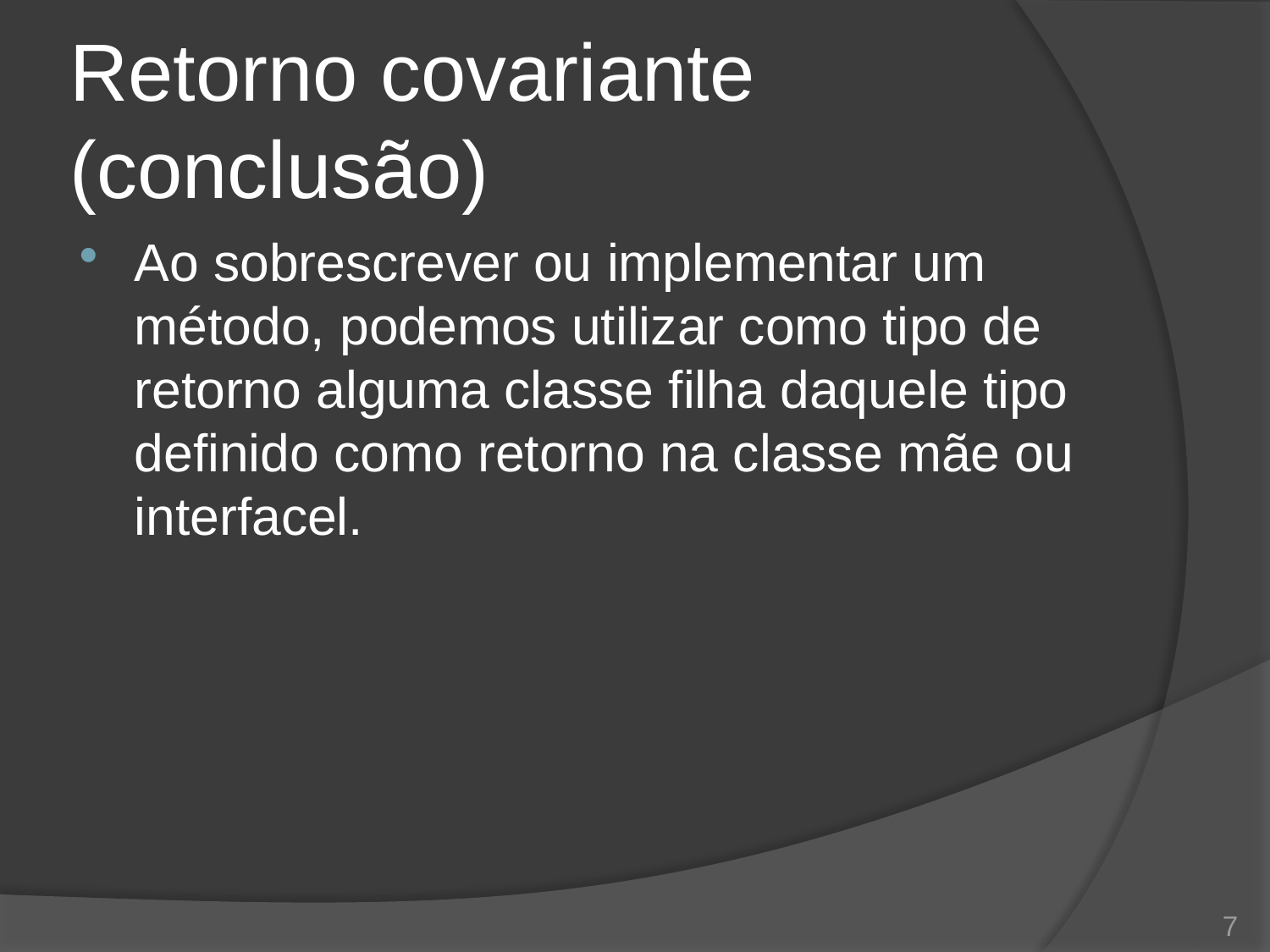

# Retorno covariante (conclusão)
Ao sobrescrever ou implementar um método, podemos utilizar como tipo de retorno alguma classe filha daquele tipo definido como retorno na classe mãe ou interfacel.
7